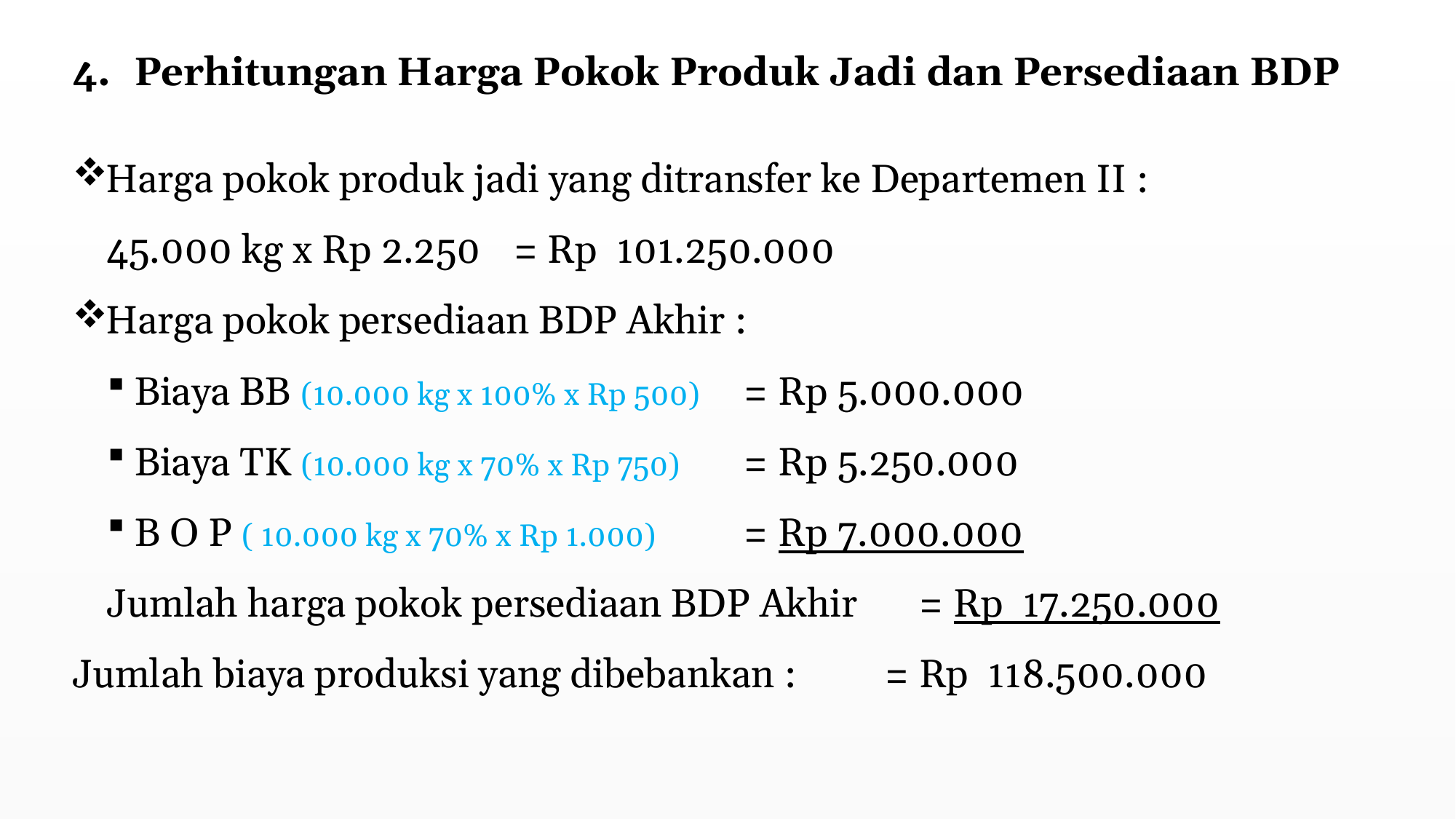

Perhitungan Harga Pokok Produk Jadi dan Persediaan BDP

Harga pokok produk jadi yang ditransfer ke Departemen II :
45.000 kg x Rp 2.250					= Rp  101.250.000
Harga pokok persediaan BDP Akhir :
Biaya BB (10.000 kg x 100% x Rp 500)	= Rp 5.000.000
Biaya TK (10.000 kg x 70% x Rp 750)	= Rp 5.250.000
B O P ( 10.000 kg x 70% x Rp 1.000)	= Rp 7.000.000
Jumlah harga pokok persediaan BDP Akhir	= Rp  17.250.000
Jumlah biaya produksi yang dibebankan : 		= Rp  118.500.000